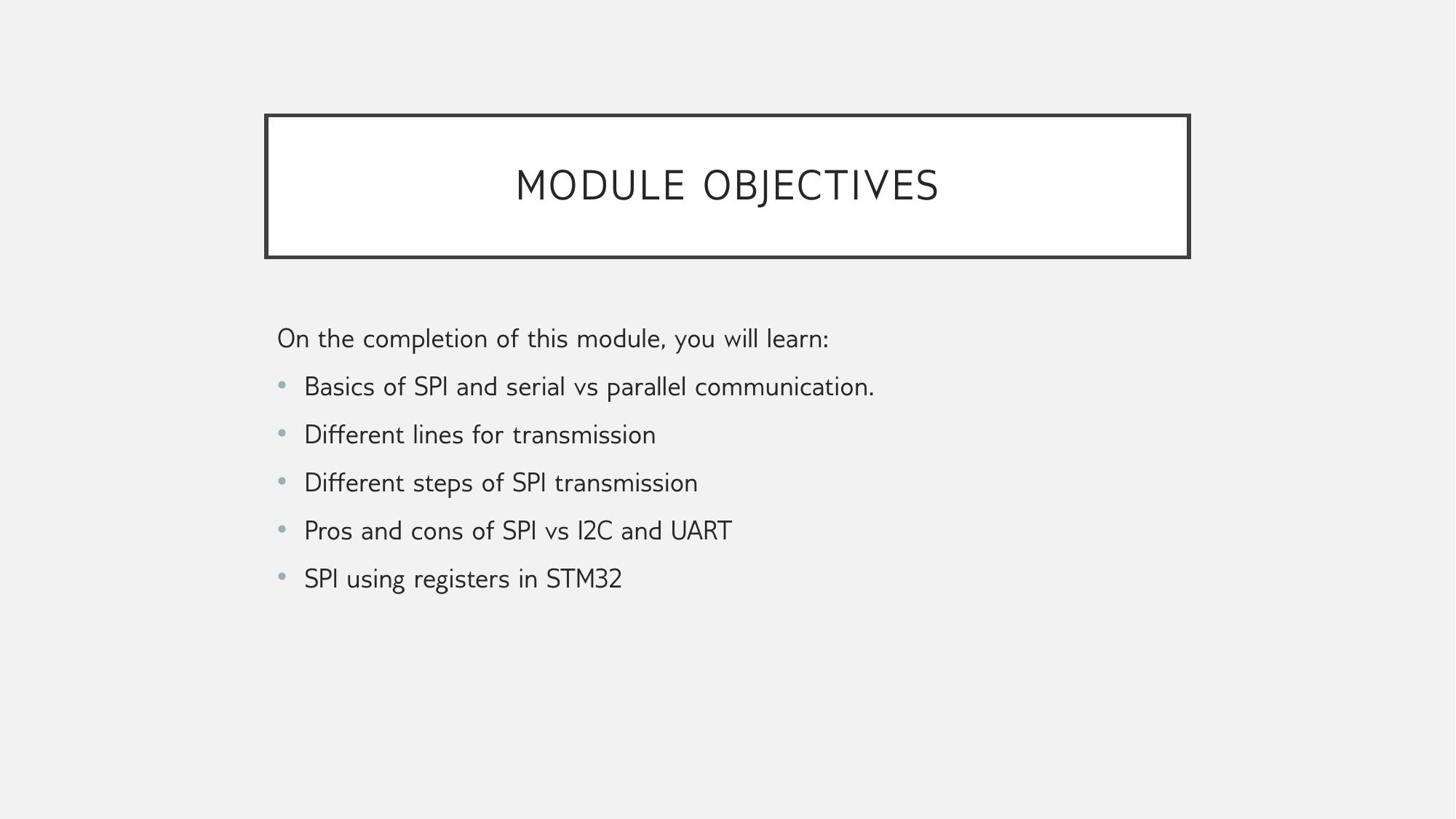

# Module objectives
On the completion of this module, you will learn:
Basics of SPI and serial vs parallel communication.
Different lines for transmission
Different steps of SPI transmission
Pros and cons of SPI vs I2C and UART
SPI using registers in STM32